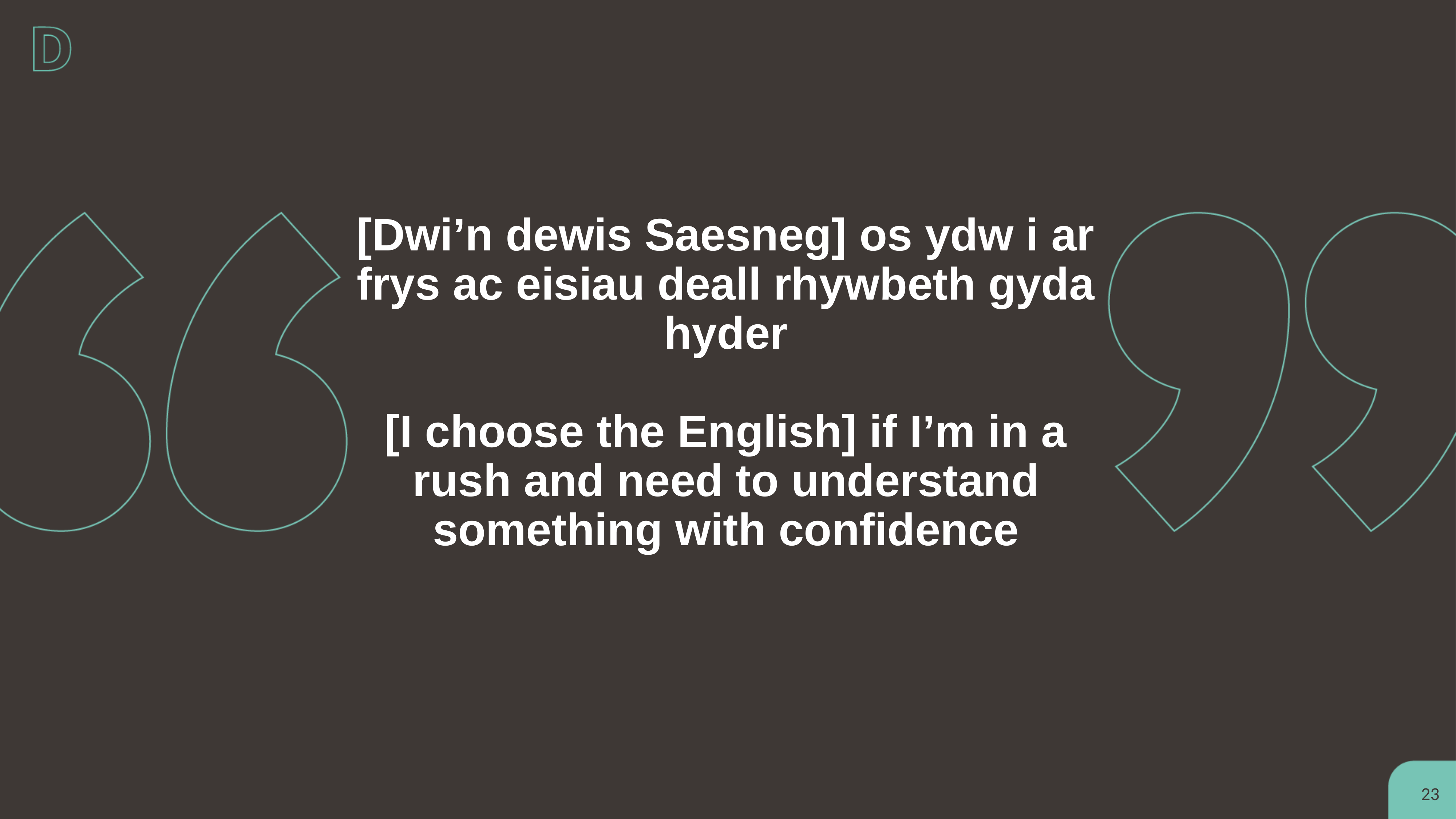

# [Dwi’n dewis Saesneg] os ydw i ar frys ac eisiau deall rhywbeth gyda hyder [I choose the English] if I’m in a rush and need to understand something with confidence
23